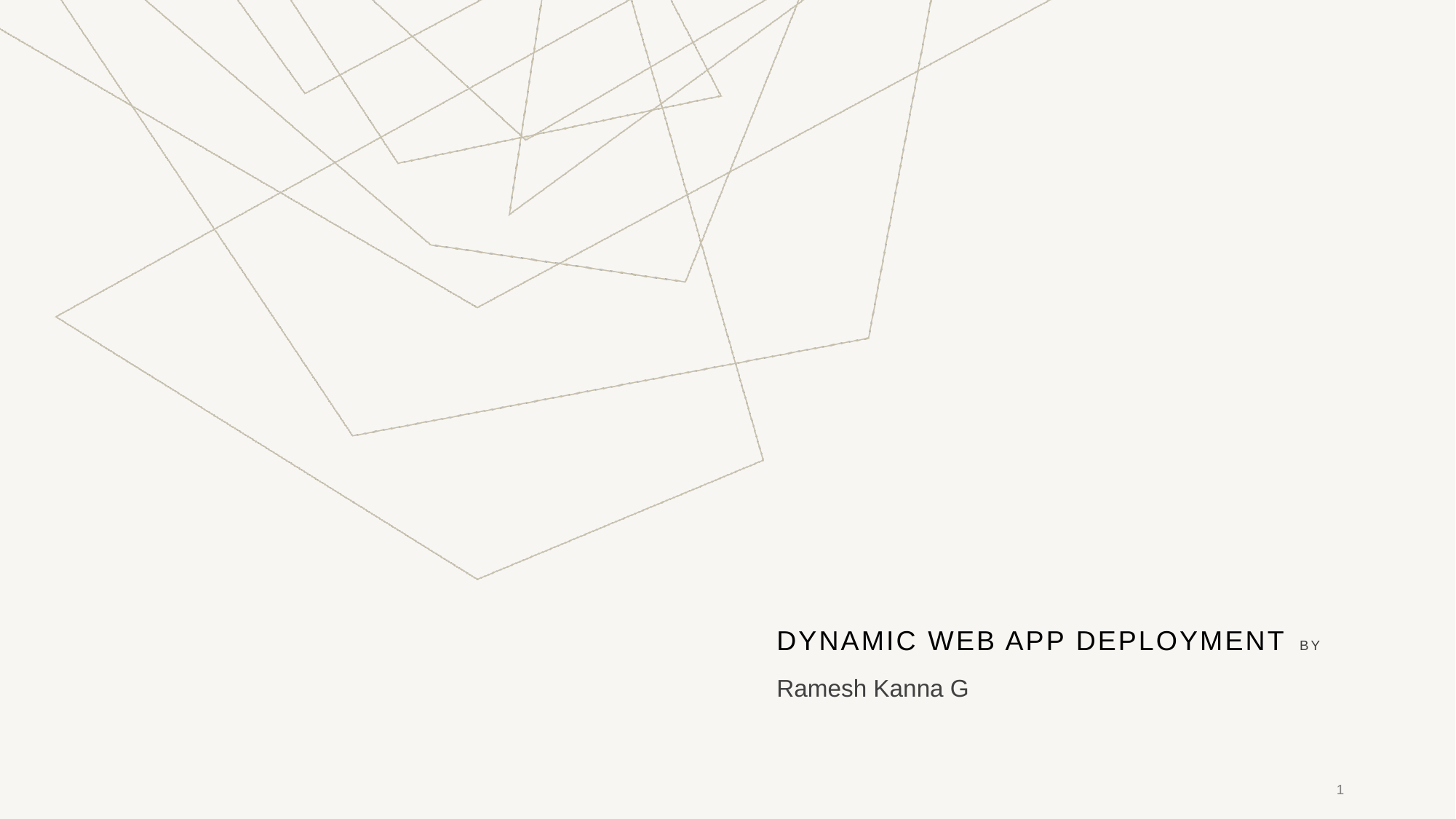

# DYNAMIC WEB APP DEPLOYMENT by
Ramesh Kanna G
1